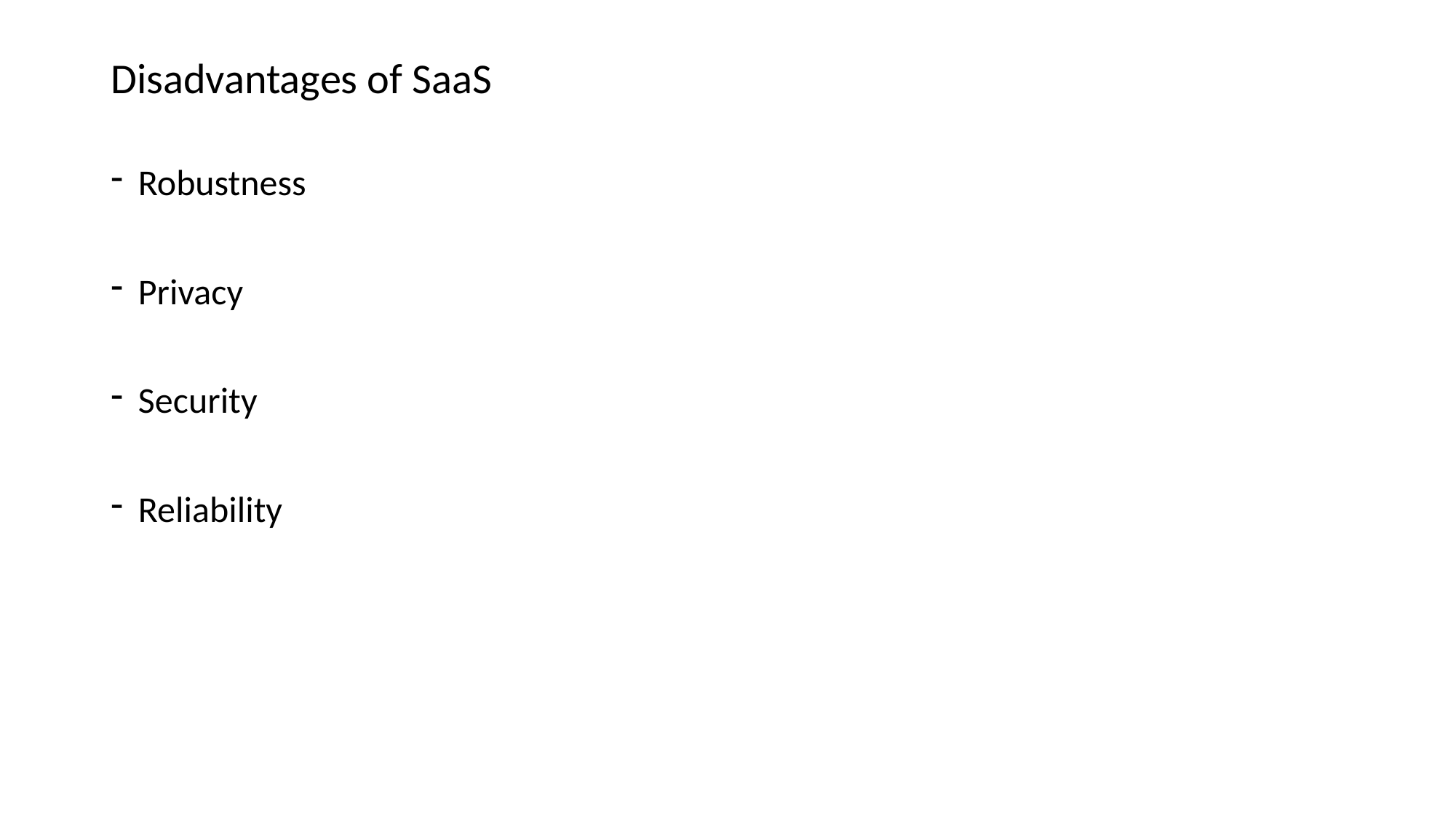

# Disadvantages of SaaS
Robustness

Privacy

Security

Reliability